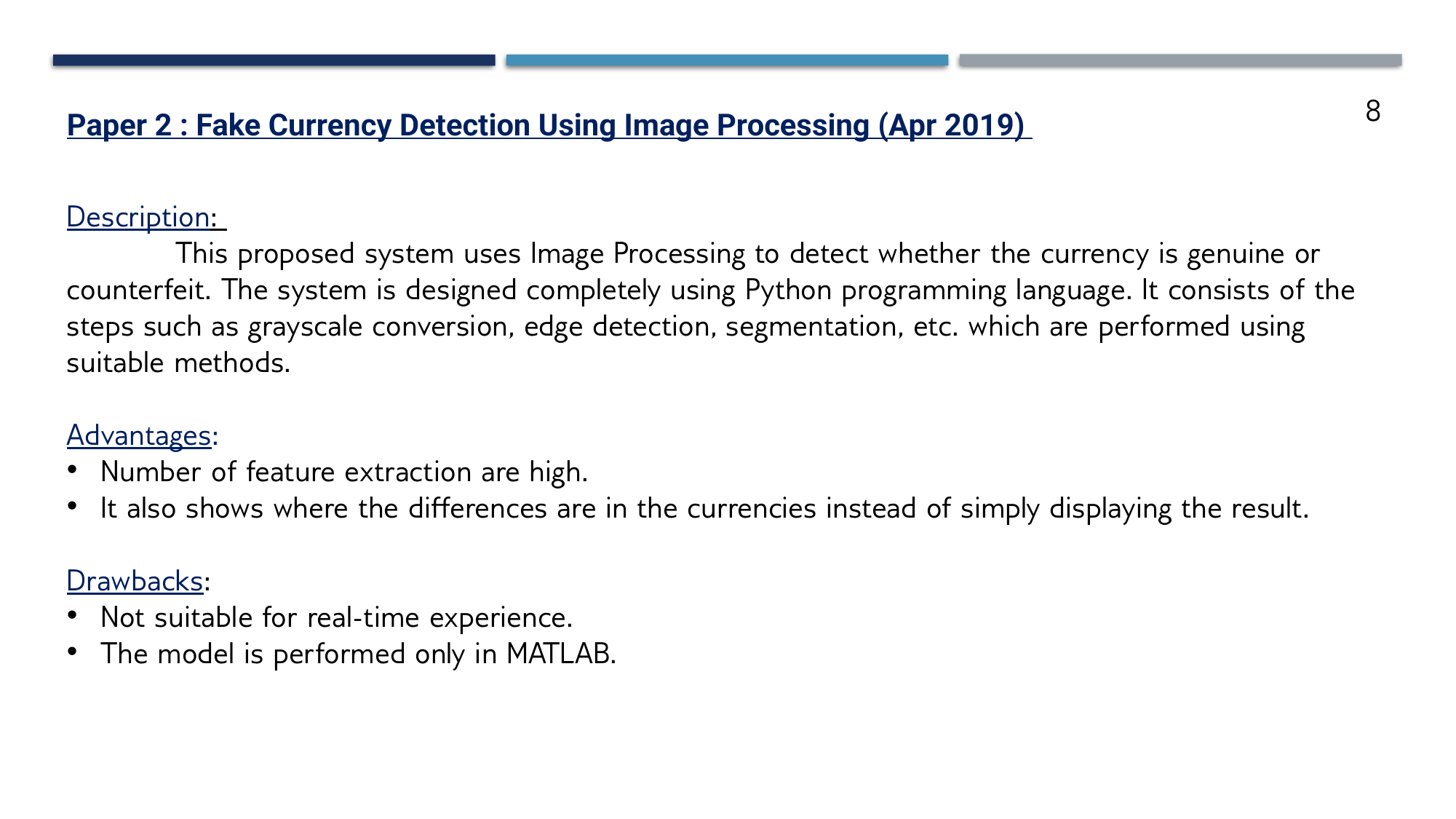

8
Paper 2 : Fake Currency Detection Using Image Processing (Apr 2019)

Description:
	This proposed system uses Image Processing to detect whether the currency is genuine or counterfeit. The system is designed completely using Python programming language. It consists of the steps such as grayscale conversion, edge detection, segmentation, etc. which are performed using suitable methods.

Advantages:
Number of feature extraction are high.
It also shows where the differences are in the currencies instead of simply displaying the result.

Drawbacks:
Not suitable for real-time experience.
The model is performed only in MATLAB.